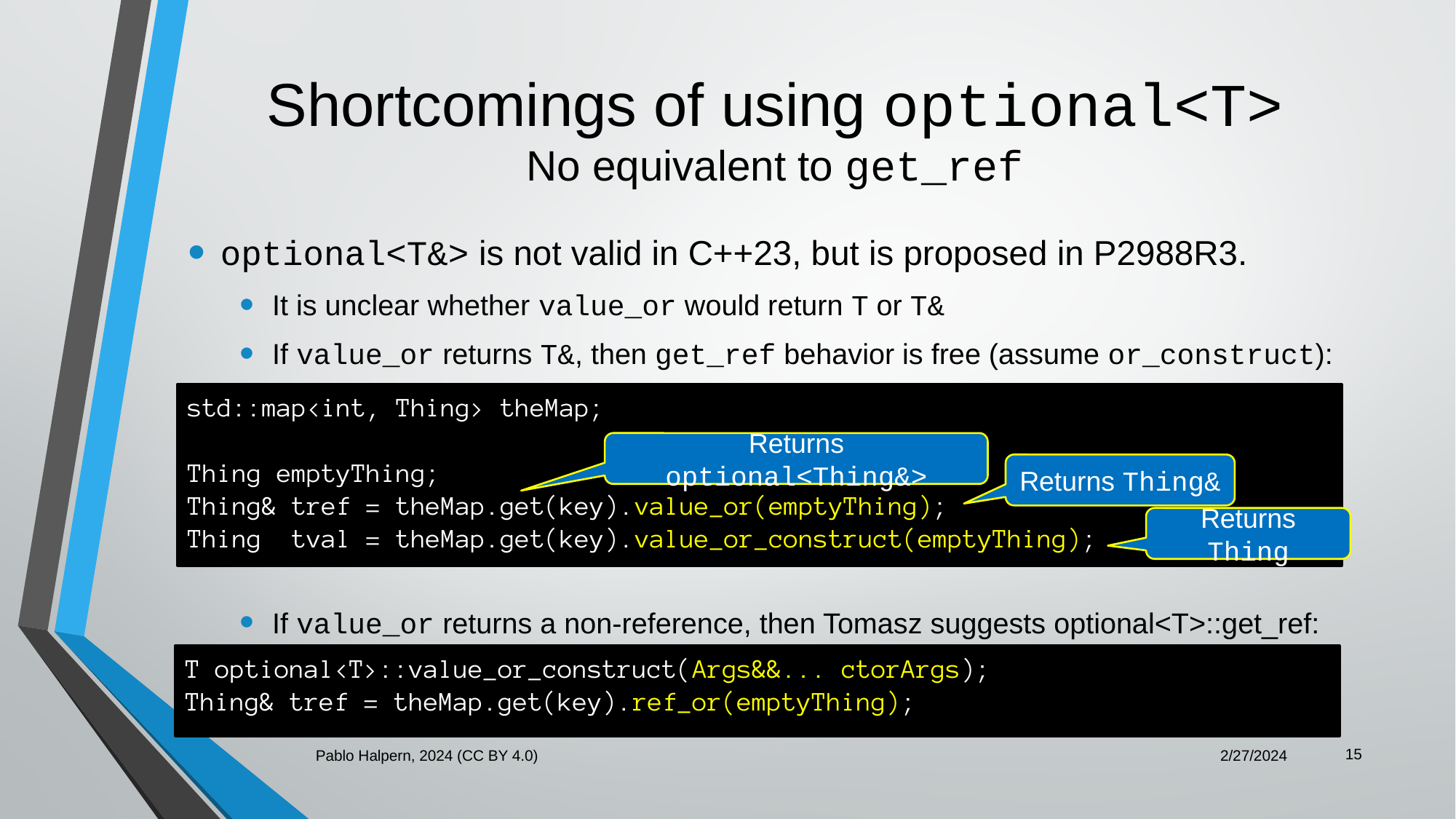

# Shortcomings of using optional<T> No equivalent to get_ref
optional<T&> is not valid in C++23, but is proposed in P2988R3.
It is unclear whether value_or would return T or T&
If value_or returns T&, then get_ref behavior is free (assume or_construct):

If value_or returns a non-reference, then Tomasz suggests optional<T>::get_ref:
std::map<int, Thing> theMap;
Thing emptyThing;
Thing& tref = theMap.get(key).value_or(emptyThing);
Thing  tval = theMap.get(key).value_or_construct(emptyThing);

Returns optional<Thing&>
Returns Thing&
Returns Thing
T optional<T>::value_or_construct(Args&&... ctorArgs);
Thing& tref = theMap.get(key).ref_or(emptyThing);
15
Pablo Halpern, 2024 (CC BY 4.0)
2/27/2024